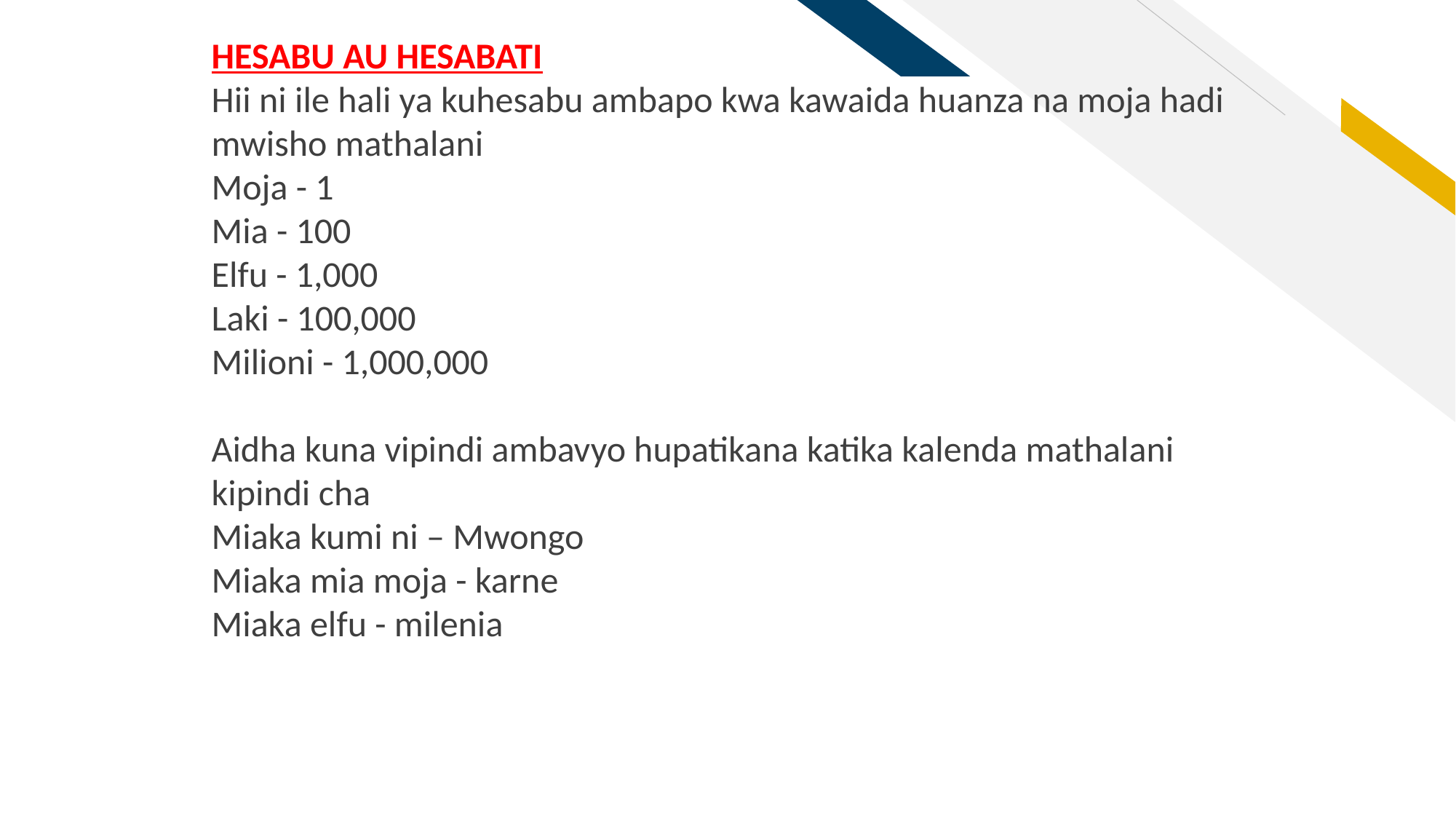

HESABU AU HESABATI
Hii ni ile hali ya kuhesabu ambapo kwa kawaida huanza na moja hadi mwisho mathalani
Moja - 1
Mia - 100
Elfu - 1,000
Laki - 100,000
Milioni - 1,000,000

Aidha kuna vipindi ambavyo hupatikana katika kalenda mathalani kipindi cha
Miaka kumi ni – Mwongo
Miaka mia moja - karne
Miaka elfu - milenia